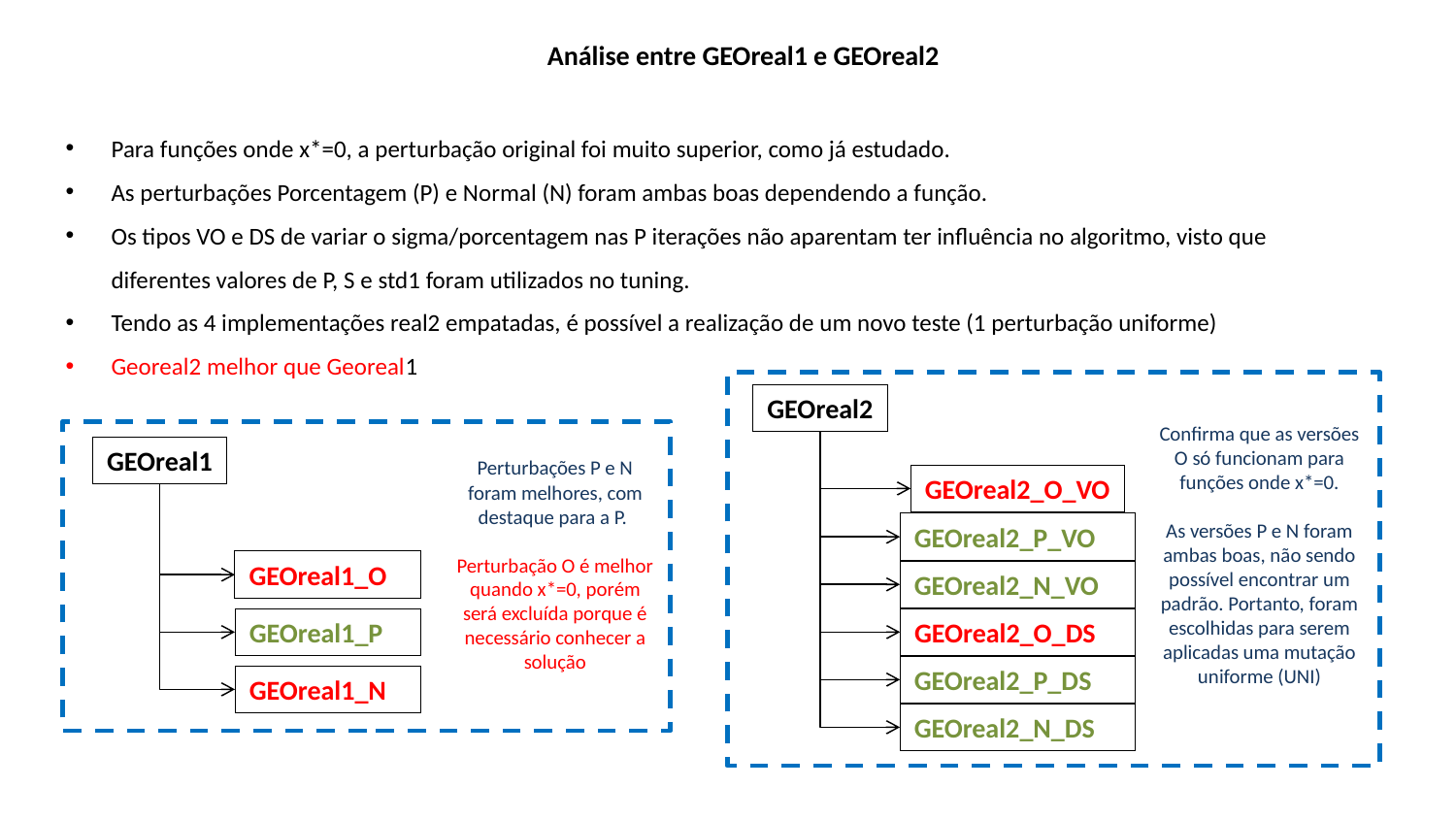

Análise entre GEOreal1 e GEOreal2
Para funções onde x*=0, a perturbação original foi muito superior, como já estudado.
As perturbações Porcentagem (P) e Normal (N) foram ambas boas dependendo a função.
Os tipos VO e DS de variar o sigma/porcentagem nas P iterações não aparentam ter influência no algoritmo, visto que diferentes valores de P, S e std1 foram utilizados no tuning.
Tendo as 4 implementações real2 empatadas, é possível a realização de um novo teste (1 perturbação uniforme)
Georeal2 melhor que Georeal1

GEOreal2
Confirma que as versões O só funcionam para funções onde x*=0.

As versões P e N foram ambas boas, não sendo possível encontrar um padrão. Portanto, foram escolhidas para serem aplicadas uma mutação uniforme (UNI)
GEOreal2_O_VO
GEOreal2_P_VO
GEOreal2_N_VO
GEOreal2_O_DS
GEOreal2_P_DS
GEOreal2_N_DS

GEOreal1
Perturbações P e N foram melhores, com destaque para a P.

Perturbação O é melhor quando x*=0, porém será excluída porque é necessário conhecer a solução
GEOreal1_O
GEOreal1_P
GEOreal1_N